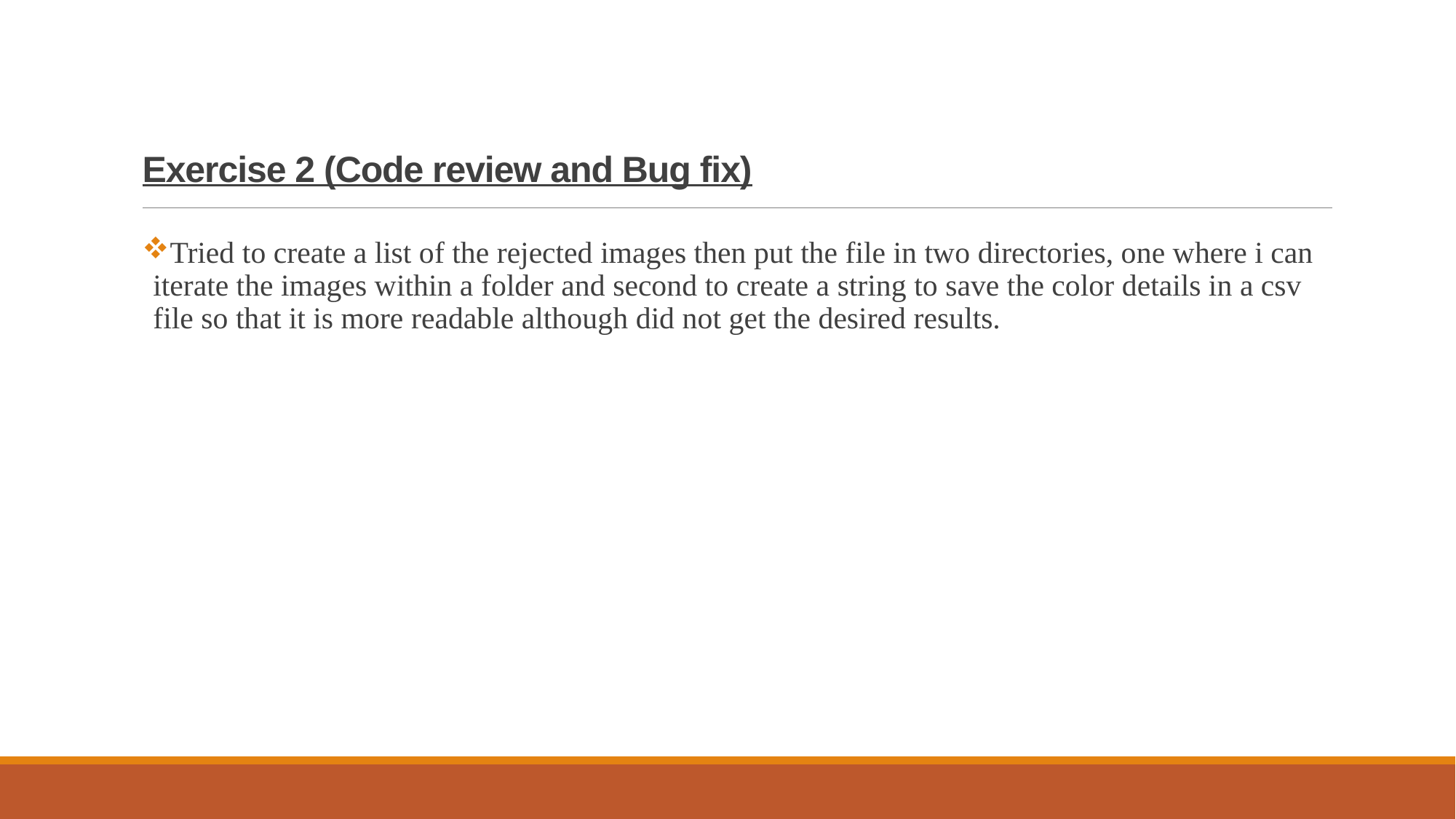

# Exercise 2 (Code review and Bug fix)
Tried to create a list of the rejected images then put the file in two directories, one where i can iterate the images within a folder and second to create a string to save the color details in a csv file so that it is more readable although did not get the desired results.